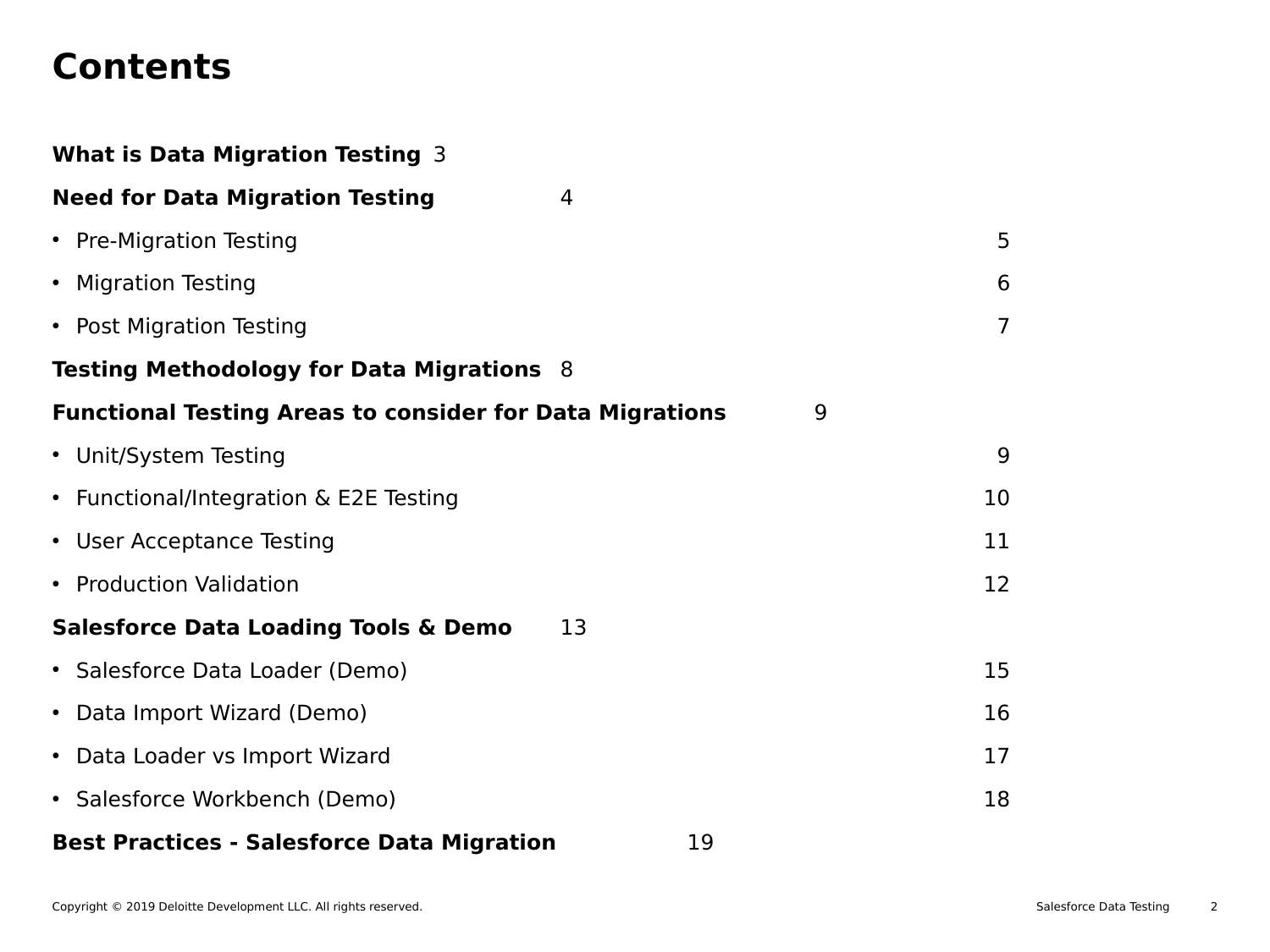

Contents
What is Data Migration Testing	3
Need for Data Migration Testing	4
Pre-Migration Testing	5
Migration Testing	6
Post Migration Testing	7
Testing Methodology for Data Migrations	8
Functional Testing Areas to consider for Data Migrations	9
Unit/System Testing	9
Functional/Integration & E2E Testing	10
User Acceptance Testing	11
Production Validation	12
Salesforce Data Loading Tools & Demo	13
Salesforce Data Loader (Demo)	15
Data Import Wizard (Demo)	16
Data Loader vs Import Wizard	17
Salesforce Workbench (Demo)	18
Best Practices - Salesforce Data Migration 	19